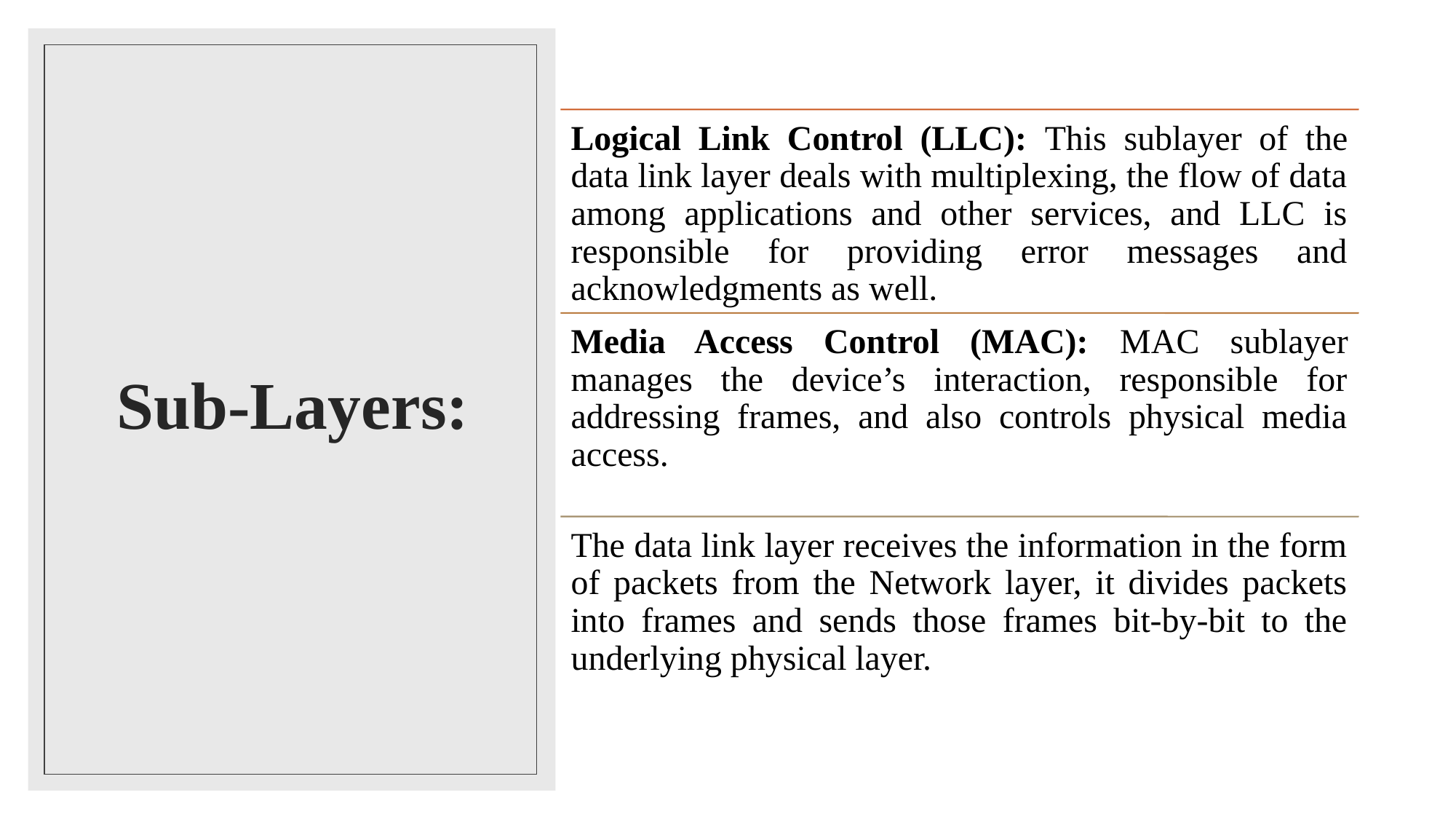

# Sub-Layers:
Logical Link Control (LLC): This sublayer of the data link layer deals with multiplexing, the flow of data among applications and other services, and LLC is responsible for providing error messages and acknowledgments as well.
Media Access Control (MAC): MAC sublayer manages the device’s interaction, responsible for addressing frames, and also controls physical media access.
The data link layer receives the information in the form of packets from the Network layer, it divides packets into frames and sends those frames bit-by-bit to the underlying physical layer.